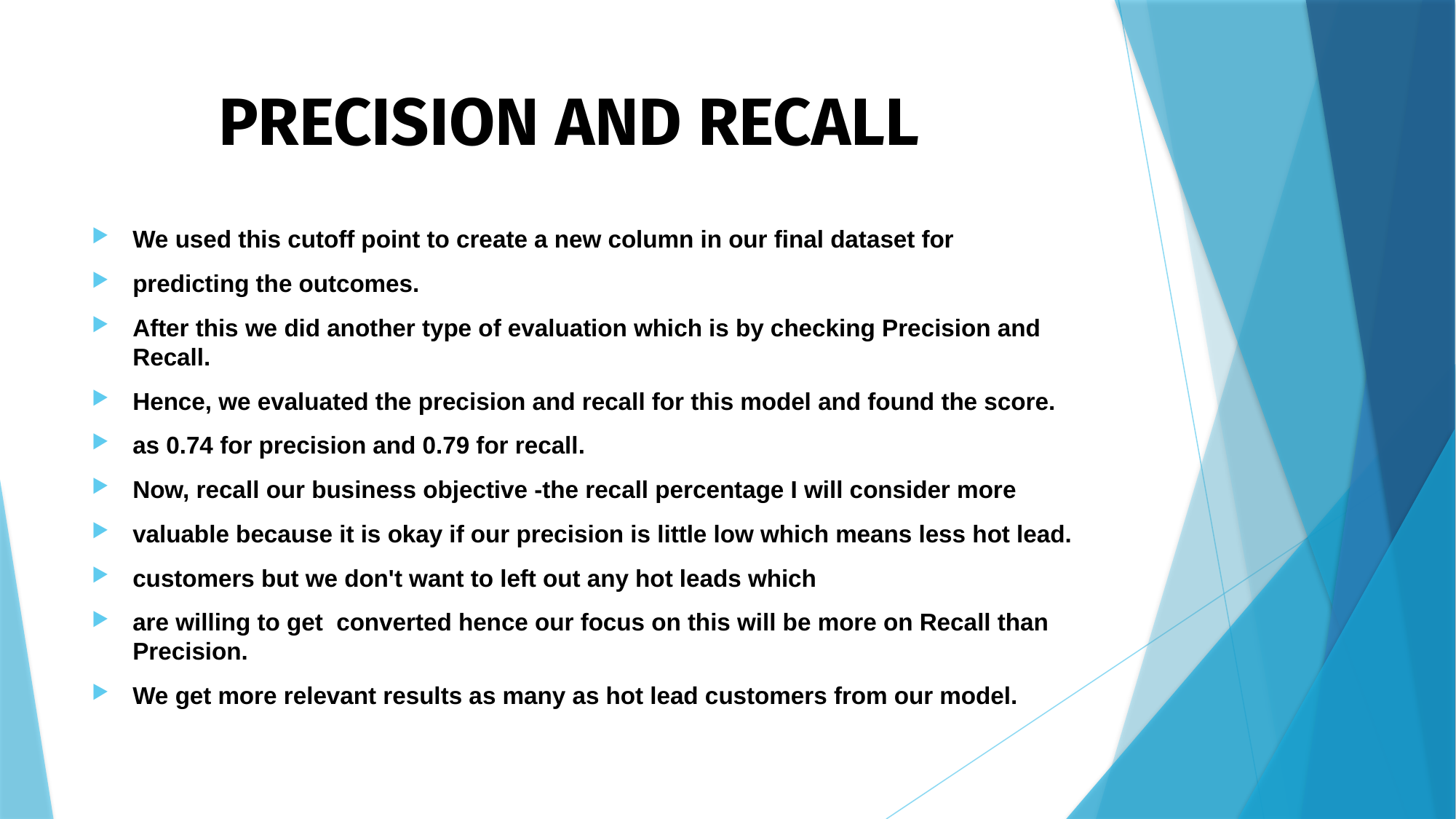

# PRECISION AND RECALL
We used this cutoff point to create a new column in our final dataset for
predicting the outcomes.
After this we did another type of evaluation which is by checking Precision and Recall.
Hence, we evaluated the precision and recall for this model and found the score.
as 0.74 for precision and 0.79 for recall.
Now, recall our business objective -the recall percentage I will consider more
valuable because it is okay if our precision is little low which means less hot lead.
customers but we don't want to left out any hot leads which
are willing to get  converted hence our focus on this will be more on Recall than Precision.
We get more relevant results as many as hot lead customers from our model.